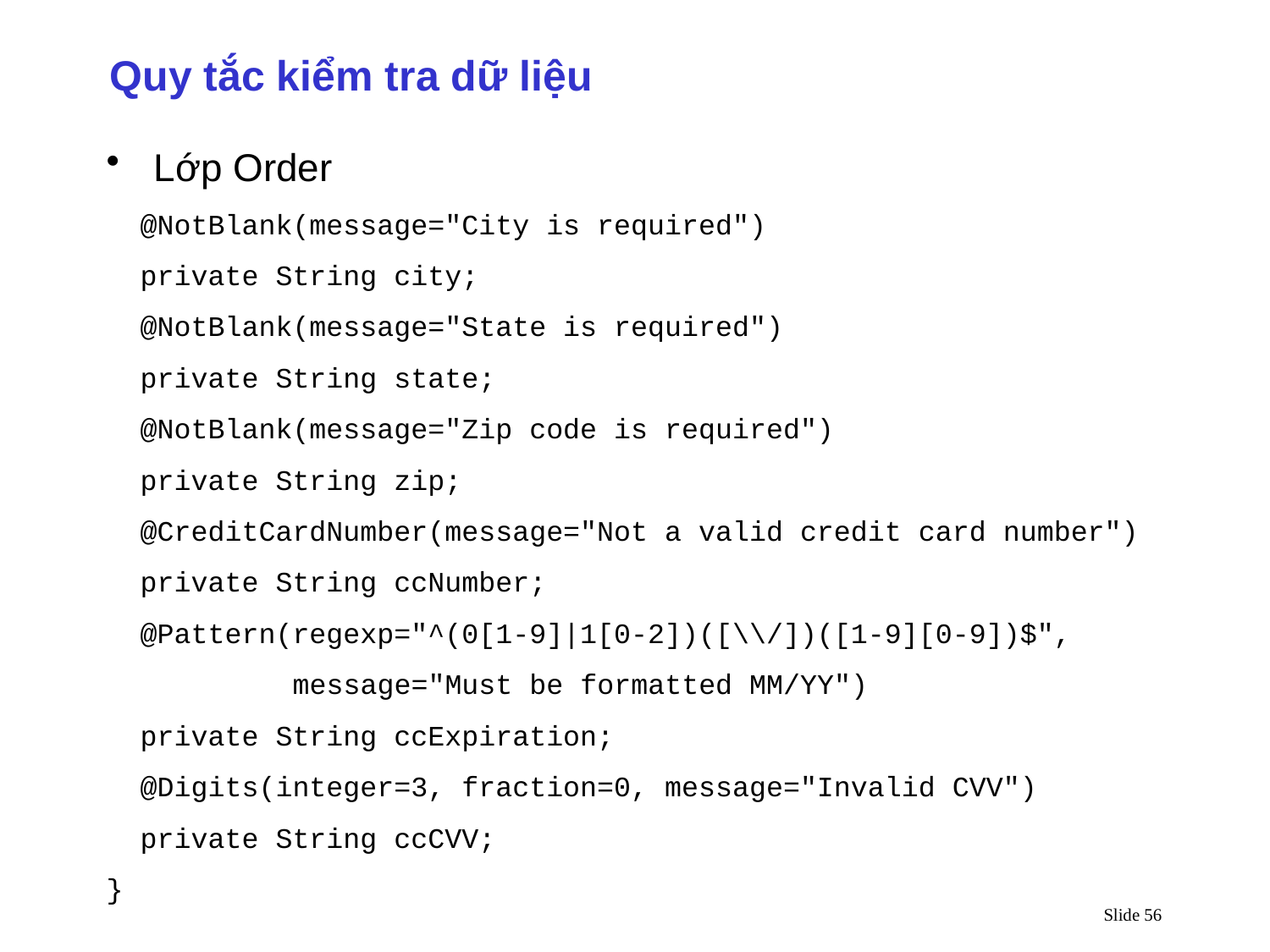

Quy tắc kiểm tra dữ liệu
Lớp Order
  @NotBlank(message="City is required")
  private String city;
  @NotBlank(message="State is required")
  private String state;
  @NotBlank(message="Zip code is required")
  private String zip;
  @CreditCardNumber(message="Not a valid credit card number")
  private String ccNumber;
  @Pattern(regexp="^(0[1-9]|1[0-2])([\\/])([1-9][0-9])$",
           message="Must be formatted MM/YY")
  private String ccExpiration;
  @Digits(integer=3, fraction=0, message="Invalid CVV")
  private String ccCVV;
}

Slide 56